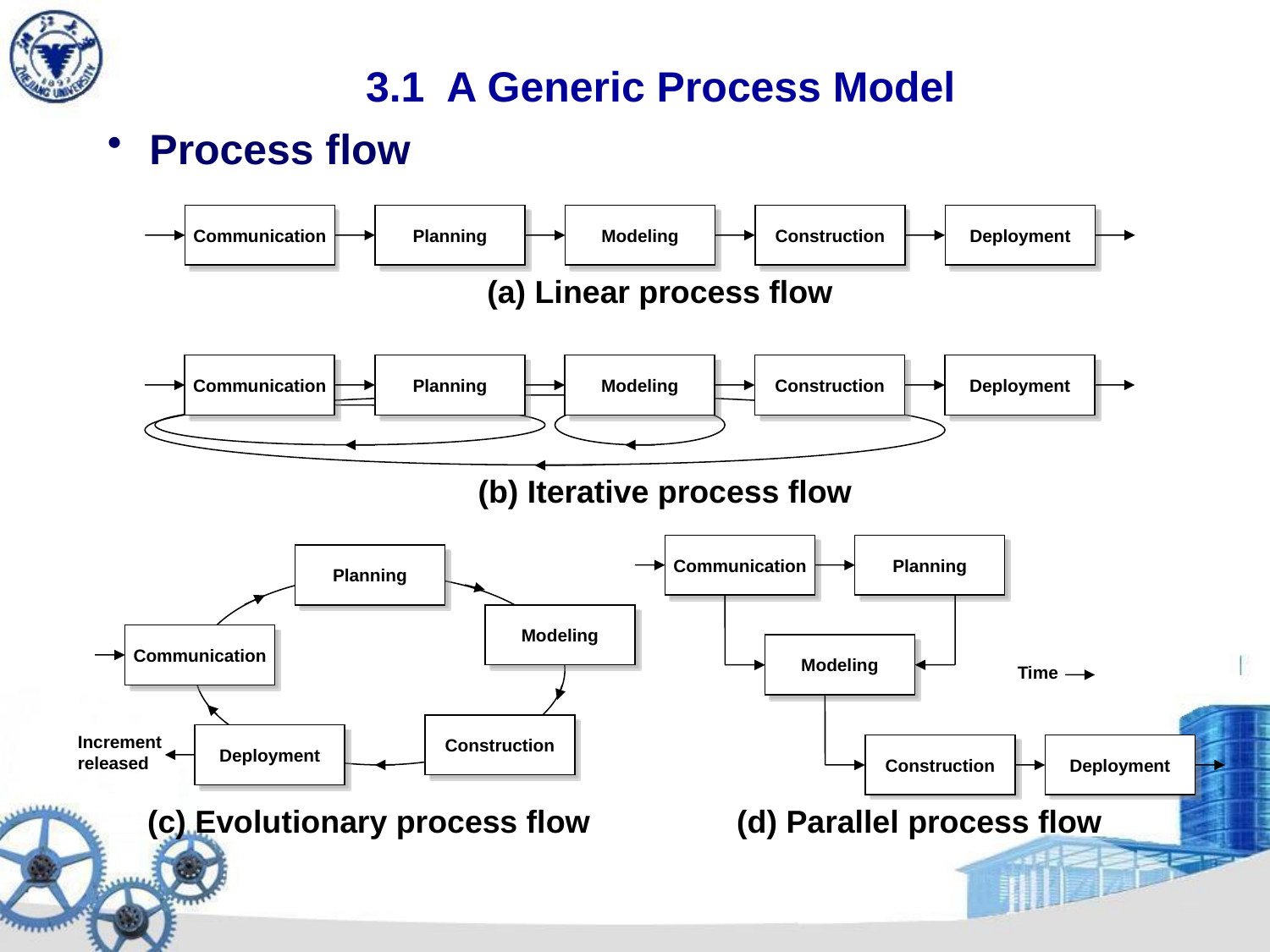

3.1  A Generic Process Model
 Process flow
Communication
Planning
Modeling
Construction
Deployment

(a) Linear process flow
Communication
Planning
Modeling
Construction
Deployment

(b) Iterative process flow

Communication
Planning

Modeling
Time

Construction
Deployment

(d) Parallel process flow
Planning

Modeling
Communication

Construction
Increment
released
Deployment

(c) Evolutionary process flow